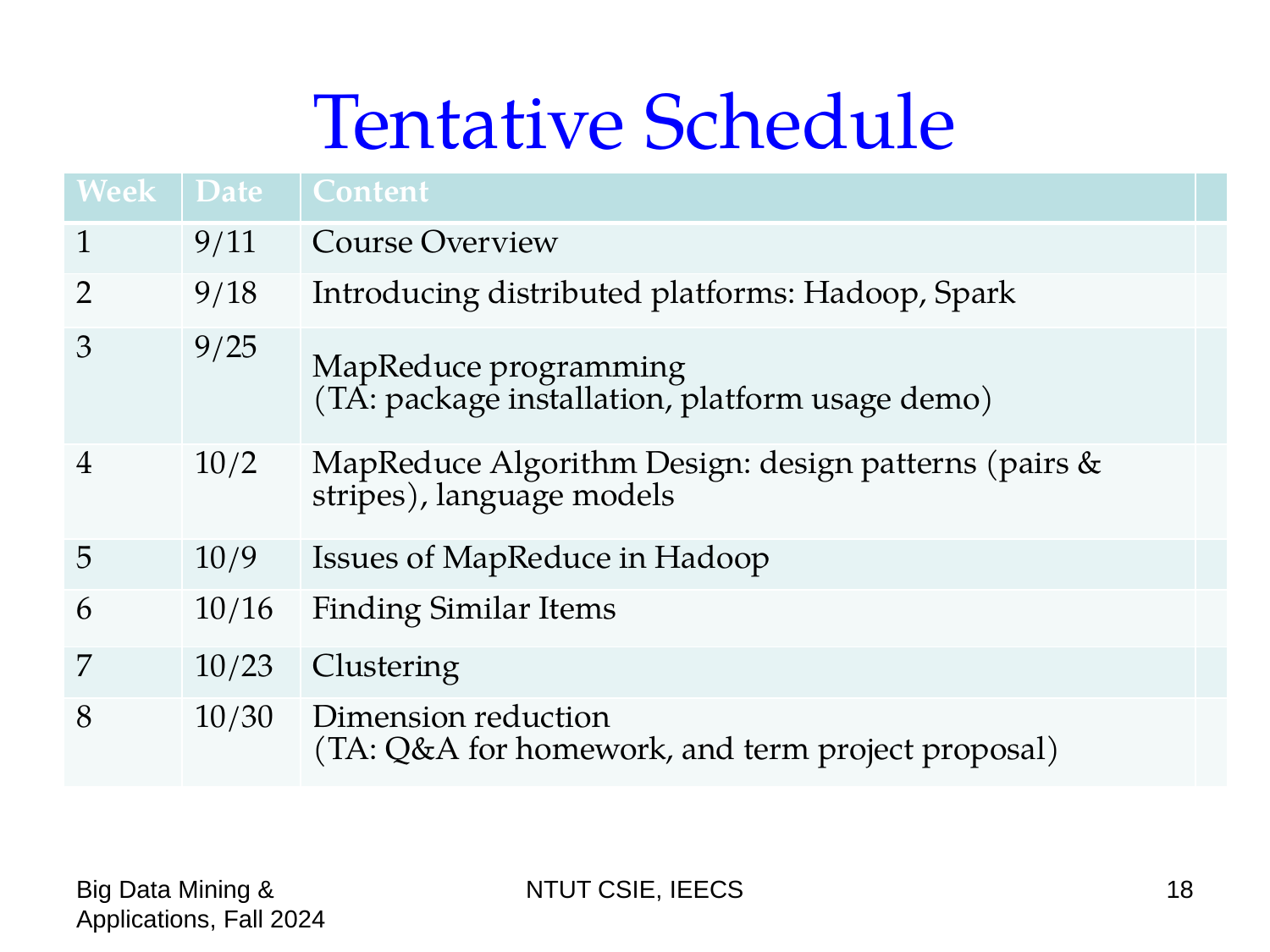

# Tentative Schedule
| Week | Date | Content |  |
| --- | --- | --- | --- |
| 1 | 9/11 | Course Overview |  |
| 2 | 9/18 | Introducing distributed platforms: Hadoop, Spark |  |
| 3 | 9/25 | MapReduce programming (TA: package installation, platform usage demo) |  |
| 4 | 10/2 | MapReduce Algorithm Design: design patterns (pairs & stripes), language models |  |
| 5 | 10/9 | Issues of MapReduce in Hadoop |  |
| 6 | 10/16 | Finding Similar Items |  |
| 7 | 10/23 | Clustering |  |
| 8 | 10/30 | Dimension reduction (TA: Q&A for homework, and term project proposal) |  |
Big Data Mining & Applications, Fall 2024
NTUT CSIE, IEECS
18